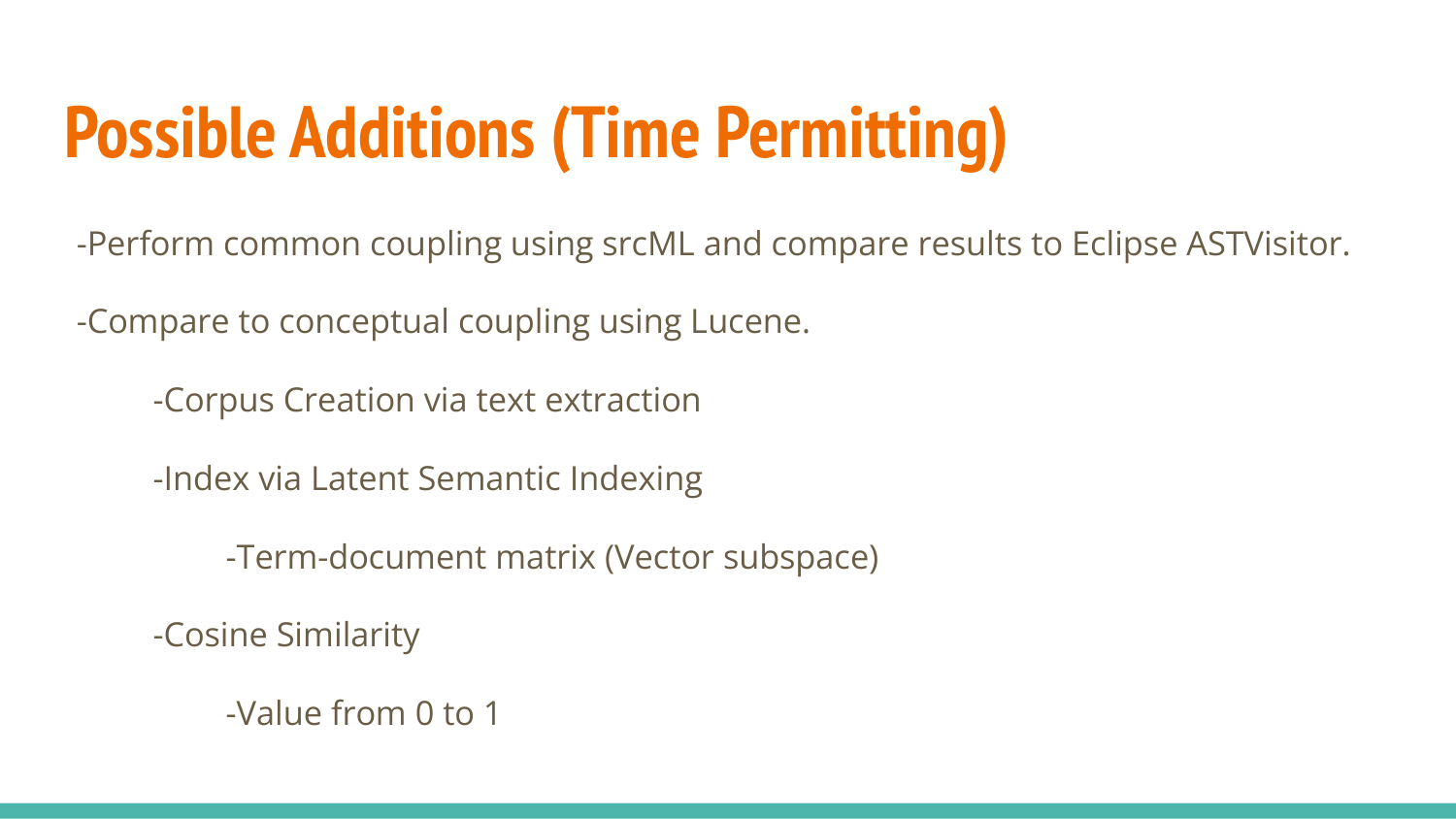

# Possible Additions (Time Permitting)
-Perform common coupling using srcML and compare results to Eclipse ASTVisitor.
-Compare to conceptual coupling using Lucene.
-Corpus Creation via text extraction
-Index via Latent Semantic Indexing
-Term-document matrix (Vector subspace)
-Cosine Similarity
-Value from 0 to 1